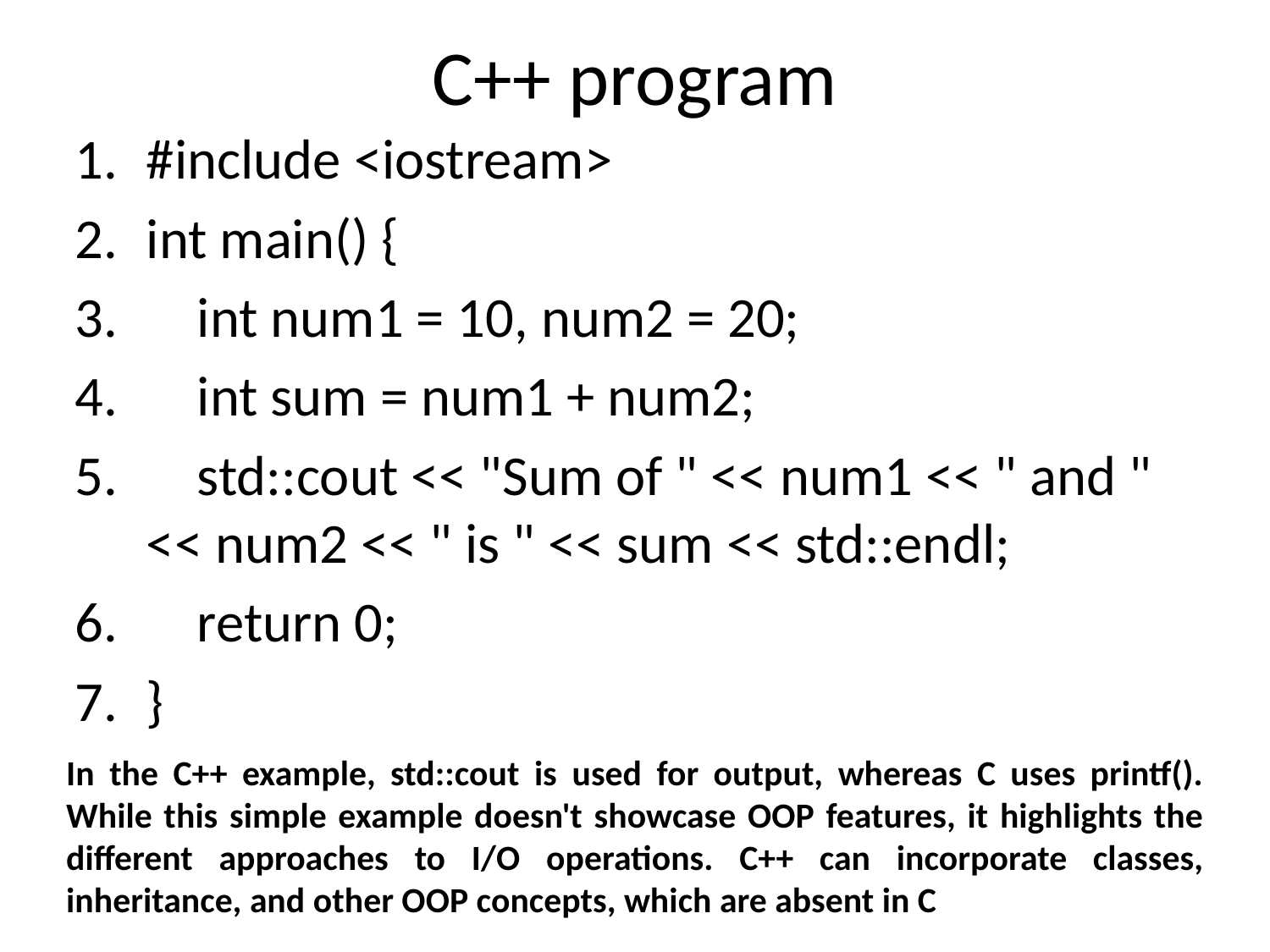

# C++ program
#include <iostream>
int main() {
    int num1 = 10, num2 = 20;
    int sum = num1 + num2;
    std::cout << "Sum of " << num1 << " and " << num2 << " is " << sum << std::endl;
    return 0;
}

In the C++ example, std::cout is used for output, whereas C uses printf(). While this simple example doesn't showcase OOP features, it highlights the different approaches to I/O operations. C++ can incorporate classes, inheritance, and other OOP concepts, which are absent in C